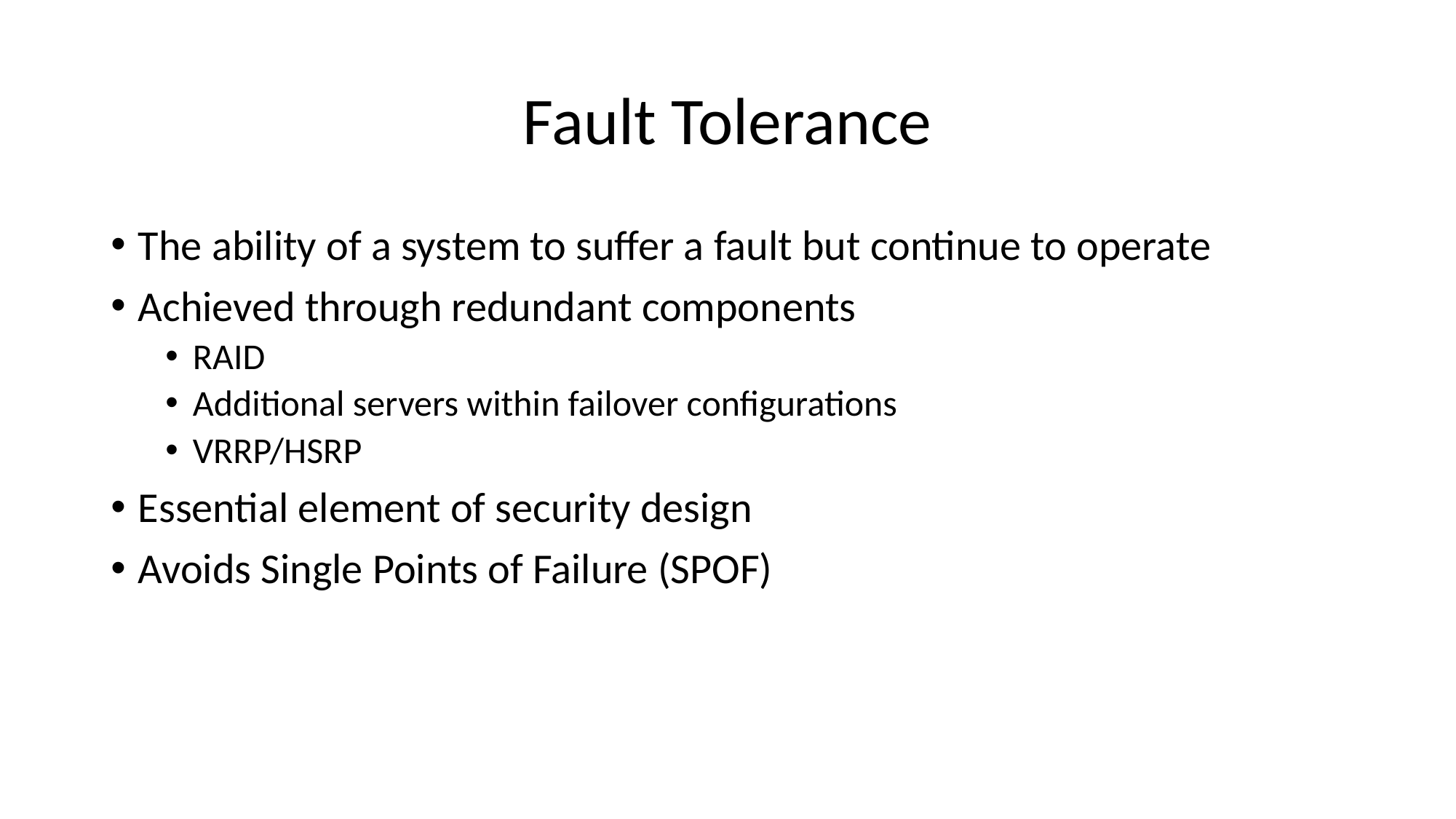

# Fault Tolerance
The ability of a system to suffer a fault but continue to operate
Achieved through redundant components
RAID
Additional servers within failover configurations
VRRP/HSRP
Essential element of security design
Avoids Single Points of Failure (SPOF)